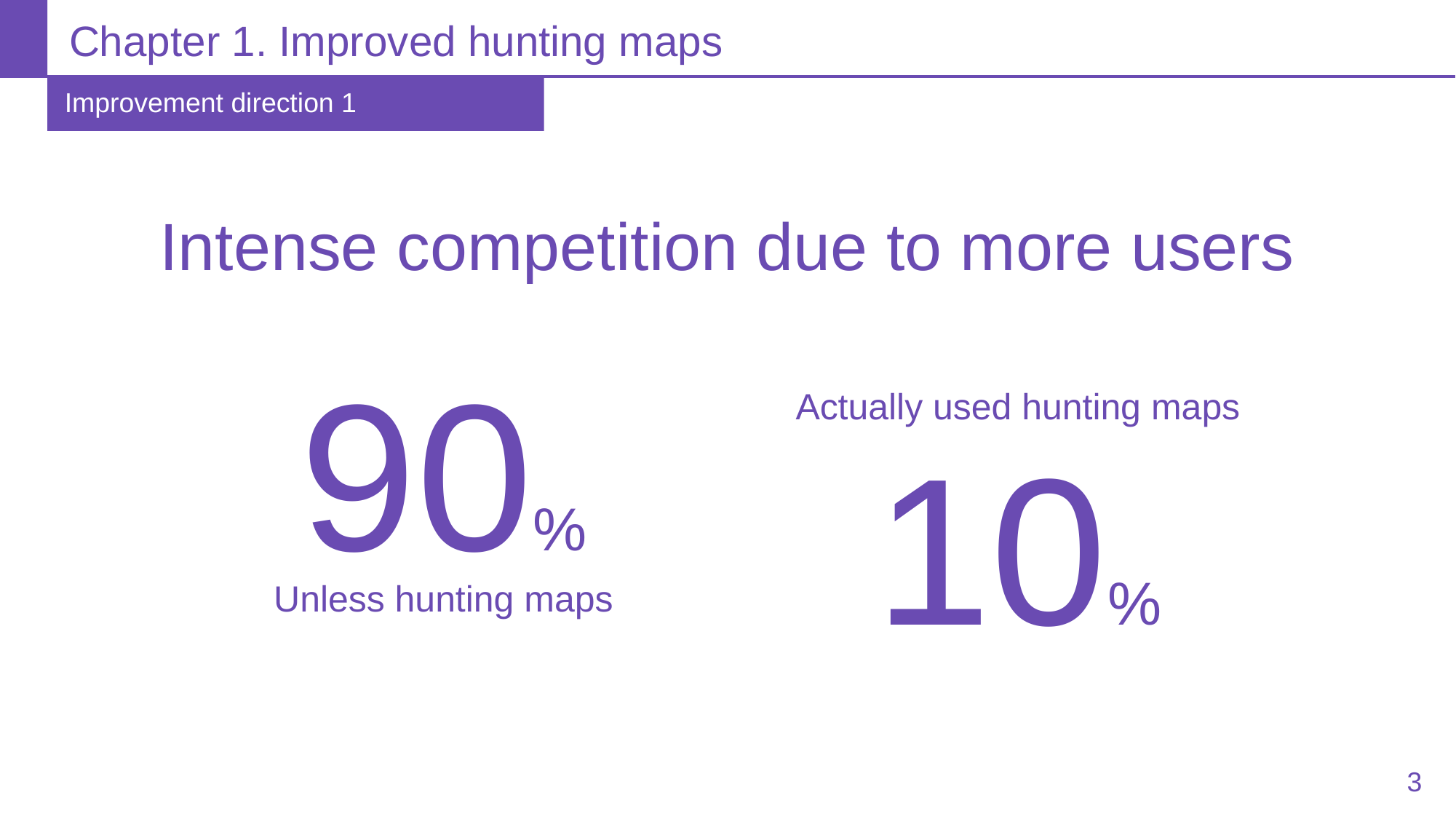

# Chapter 1. Improved hunting maps
Improvement direction 1
Intense competition due to more users
90%
Actually used hunting maps
10%
Unless hunting maps
3